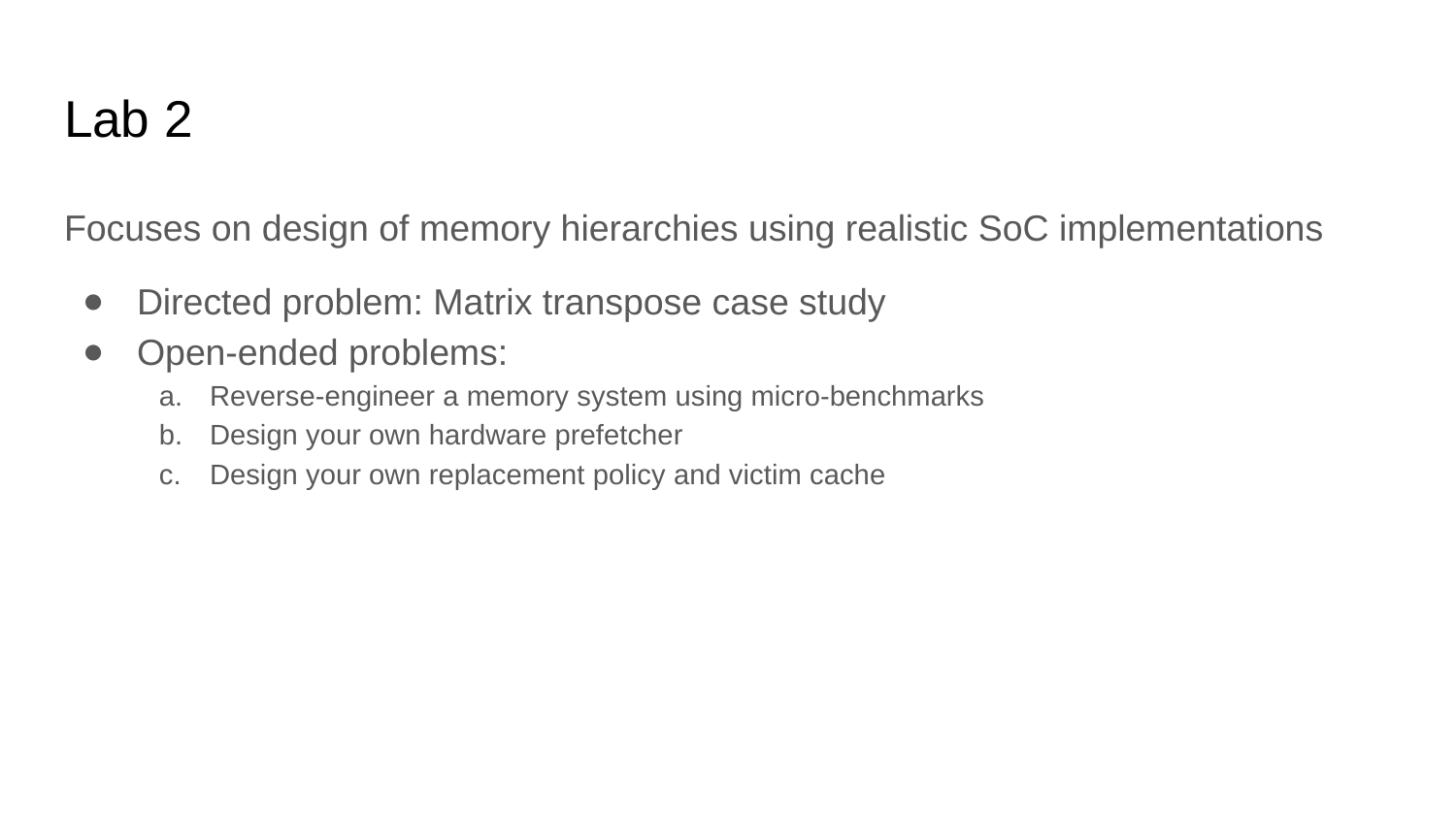

# Lab 2
Focuses on design of memory hierarchies using realistic SoC implementations
Directed problem: Matrix transpose case study
Open-ended problems:
Reverse-engineer a memory system using micro-benchmarks
Design your own hardware prefetcher
Design your own replacement policy and victim cache